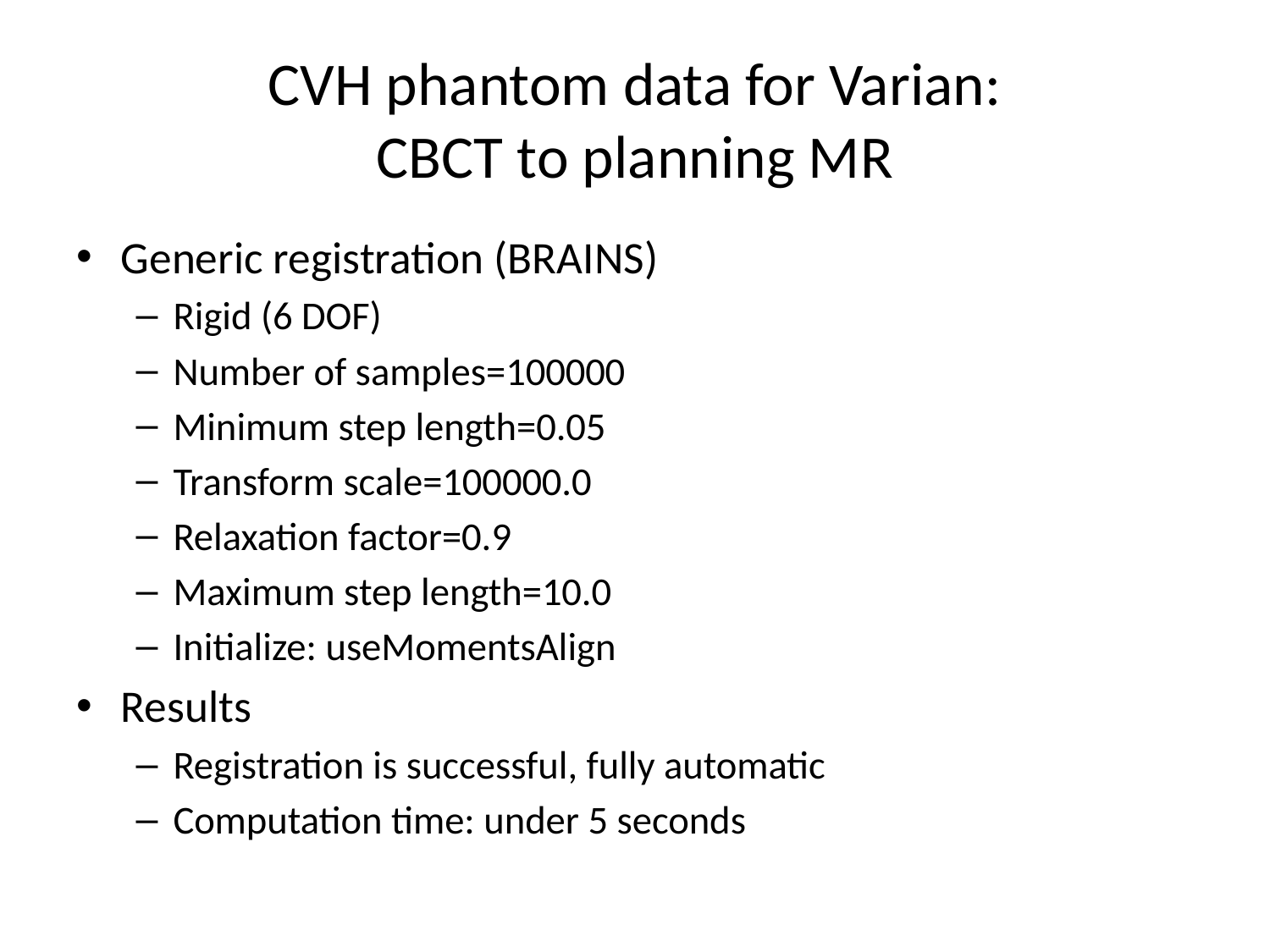

# CVH phantom data for Varian: CBCT to planning MR
Generic registration (BRAINS)
Rigid (6 DOF)
Number of samples=100000
Minimum step length=0.05
Transform scale=100000.0
Relaxation factor=0.9
Maximum step length=10.0
Initialize: useMomentsAlign
Results
Registration is successful, fully automatic
Computation time: under 5 seconds